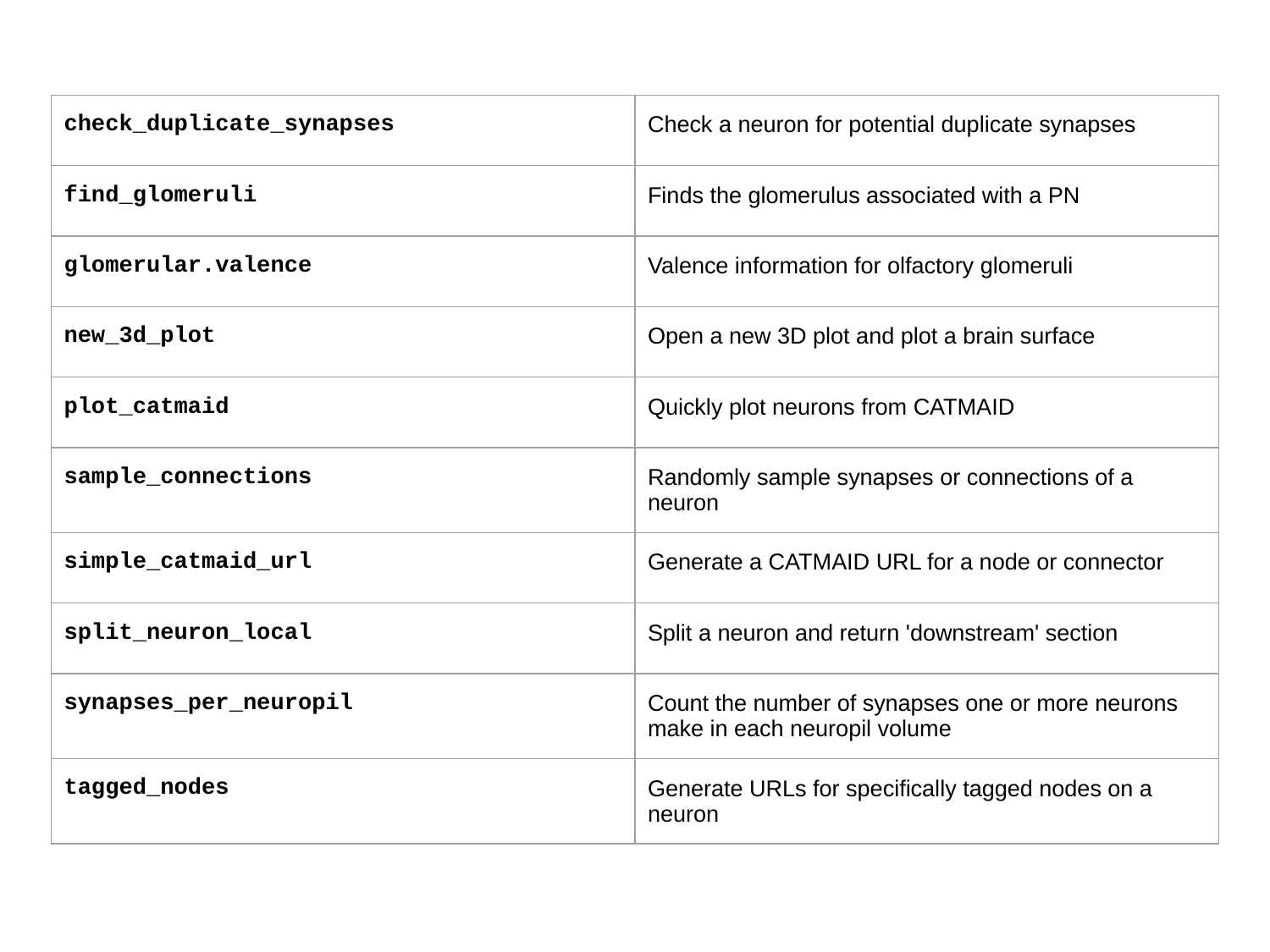

| check\_duplicate\_synapses | Check a neuron for potential duplicate synapses |
| --- | --- |
| find\_glomeruli | Finds the glomerulus associated with a PN |
| glomerular.valence | Valence information for olfactory glomeruli |
| new\_3d\_plot | Open a new 3D plot and plot a brain surface |
| plot\_catmaid | Quickly plot neurons from CATMAID |
| sample\_connections | Randomly sample synapses or connections of a neuron |
| simple\_catmaid\_url | Generate a CATMAID URL for a node or connector |
| split\_neuron\_local | Split a neuron and return 'downstream' section |
| synapses\_per\_neuropil | Count the number of synapses one or more neurons make in each neuropil volume |
| tagged\_nodes | Generate URLs for specifically tagged nodes on a neuron |